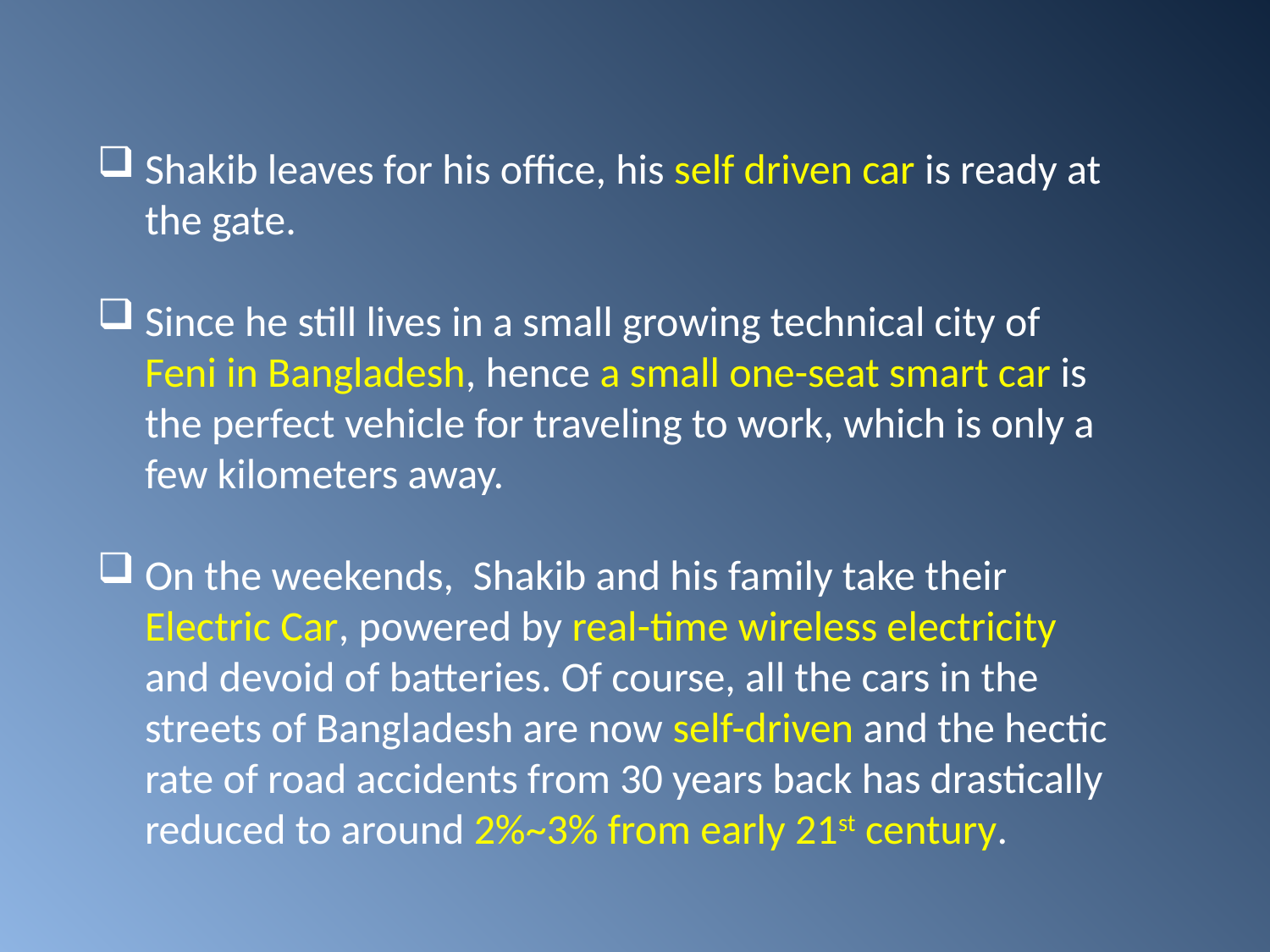

Shakib leaves for his office, his self driven car is ready at the gate.

Since he still lives in a small growing technical city of Feni in Bangladesh, hence a small one-seat smart car is the perfect vehicle for traveling to work, which is only a few kilometers away.

On the weekends,  Shakib and his family take their Electric Car, powered by real-time wireless electricity and devoid of batteries. Of course, all the cars in the streets of Bangladesh are now self-driven and the hectic rate of road accidents from 30 years back has drastically reduced to around 2%~3% from early 21st century.